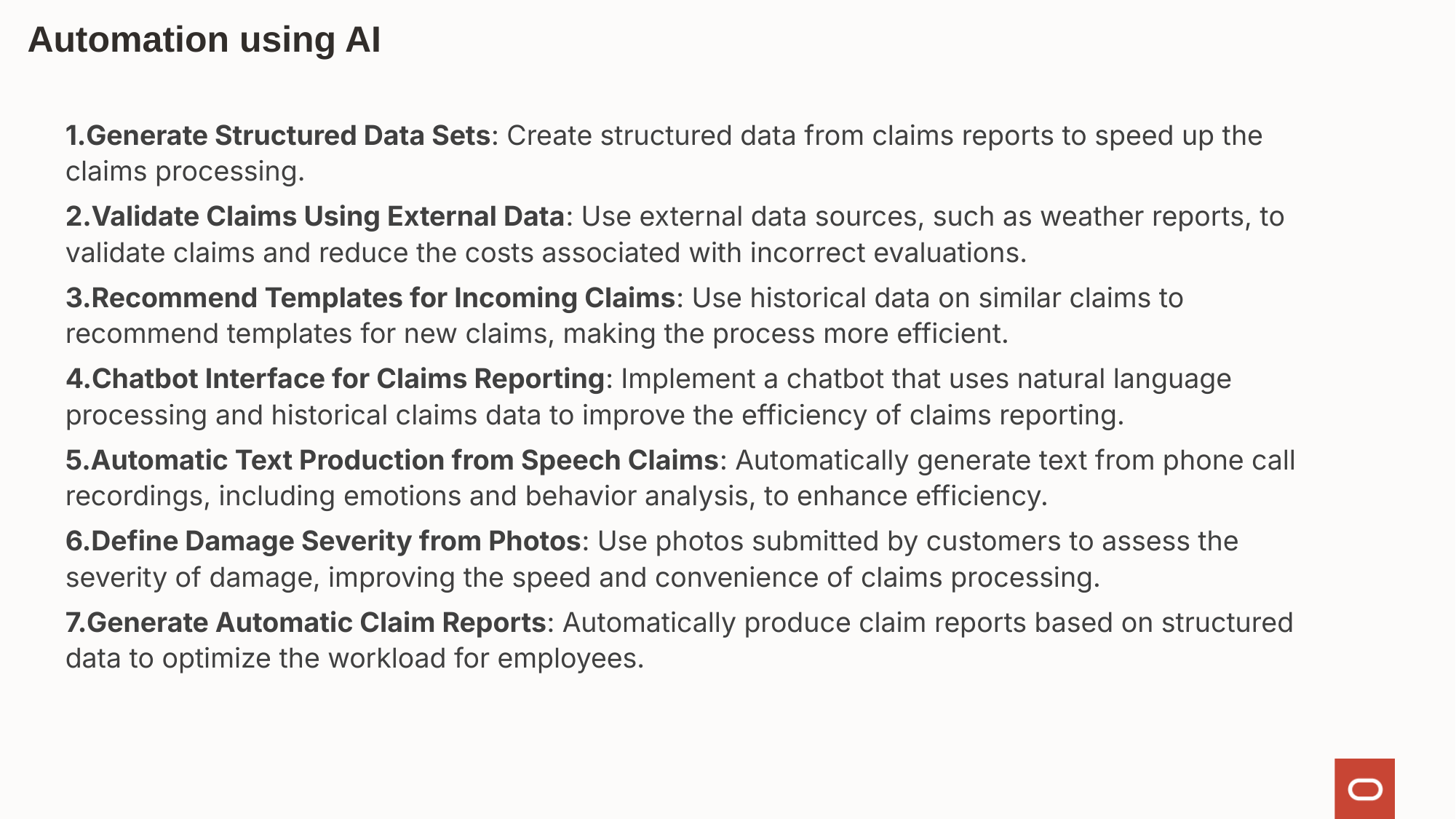

# Automation using AI
Generate Structured Data Sets: Create structured data from claims reports to speed up the claims processing.
Validate Claims Using External Data: Use external data sources, such as weather reports, to validate claims and reduce the costs associated with incorrect evaluations.
Recommend Templates for Incoming Claims: Use historical data on similar claims to recommend templates for new claims, making the process more efficient.
Chatbot Interface for Claims Reporting: Implement a chatbot that uses natural language processing and historical claims data to improve the efficiency of claims reporting.
Automatic Text Production from Speech Claims: Automatically generate text from phone call recordings, including emotions and behavior analysis, to enhance efficiency.
Define Damage Severity from Photos: Use photos submitted by customers to assess the severity of damage, improving the speed and convenience of claims processing.
Generate Automatic Claim Reports: Automatically produce claim reports based on structured data to optimize the workload for employees.